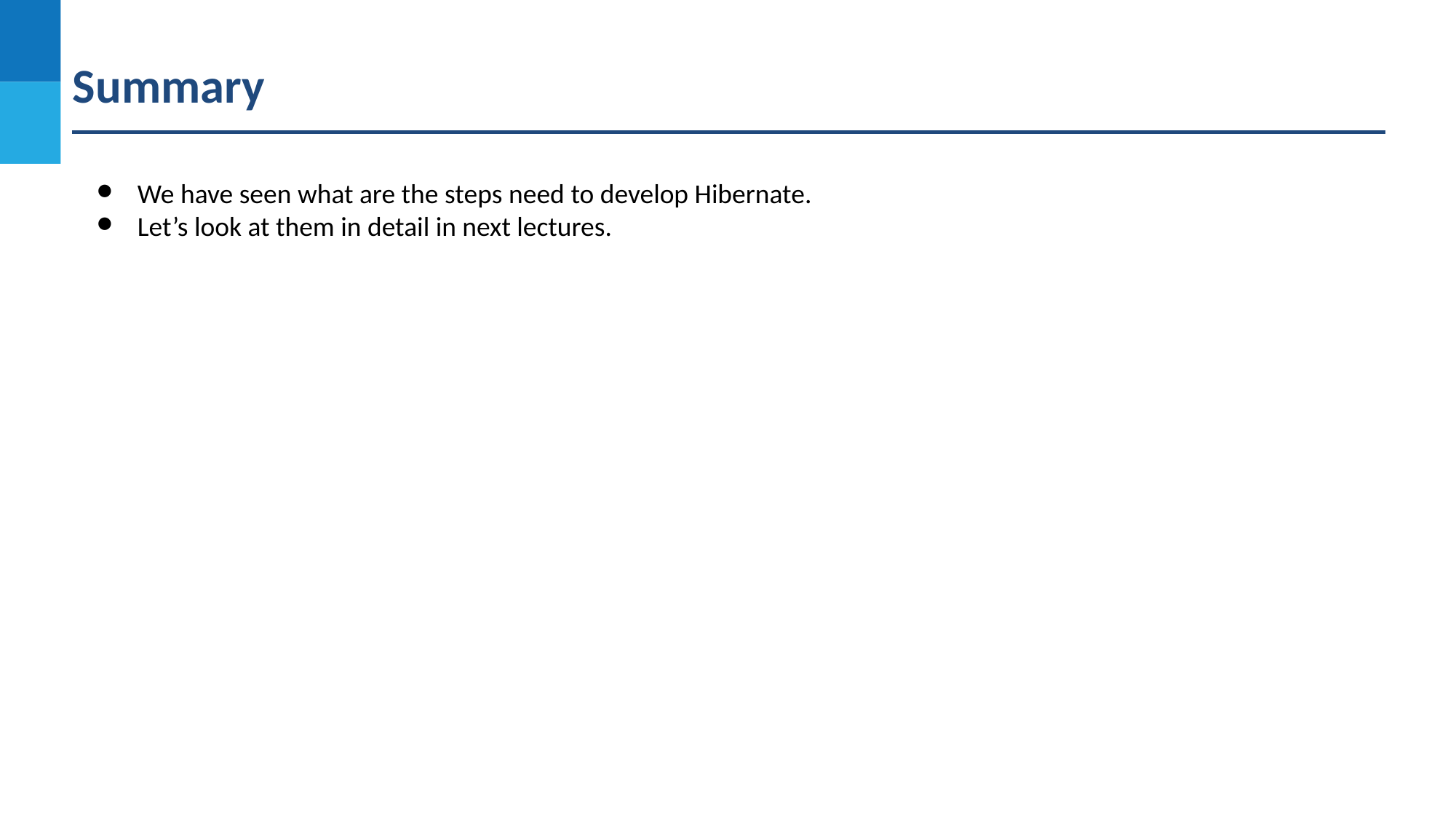

Summary
We have seen what are the steps need to develop Hibernate.
Let’s look at them in detail in next lectures.